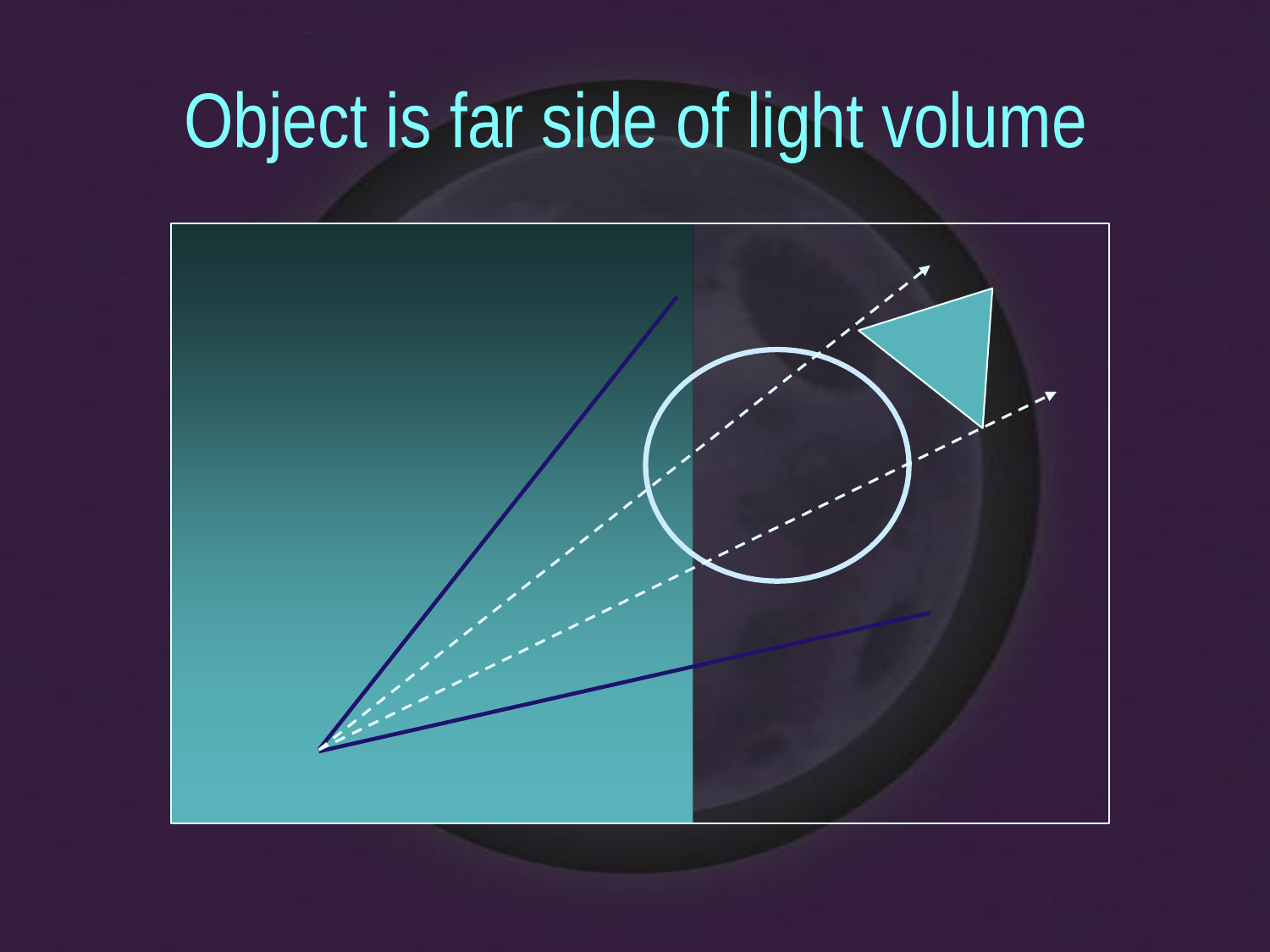

Object is far side of light volume